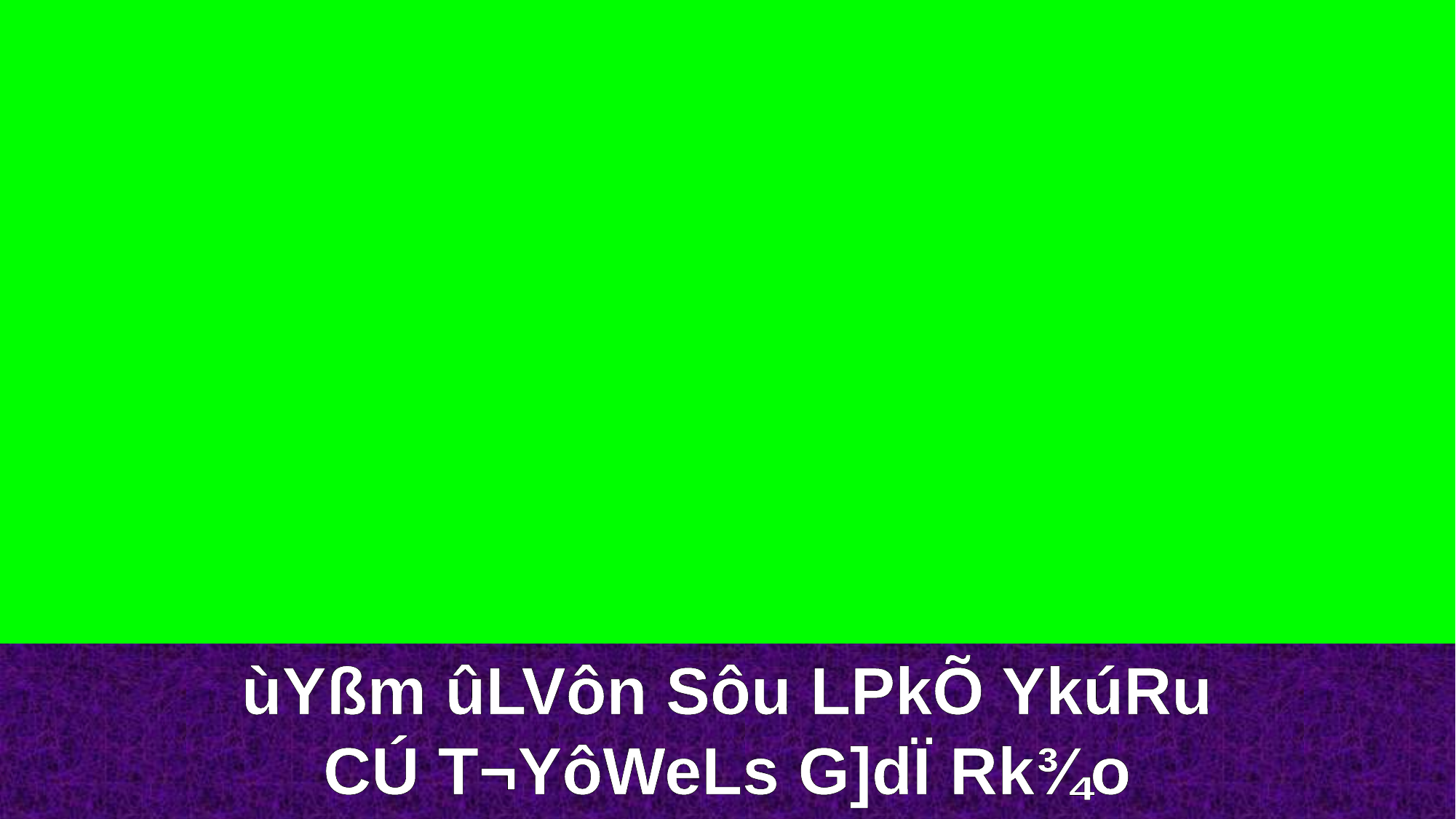

ùYßm ûLVôn Sôu LPkÕ YkúRu CÚ T¬YôWeLs G]dÏ Rk¾o